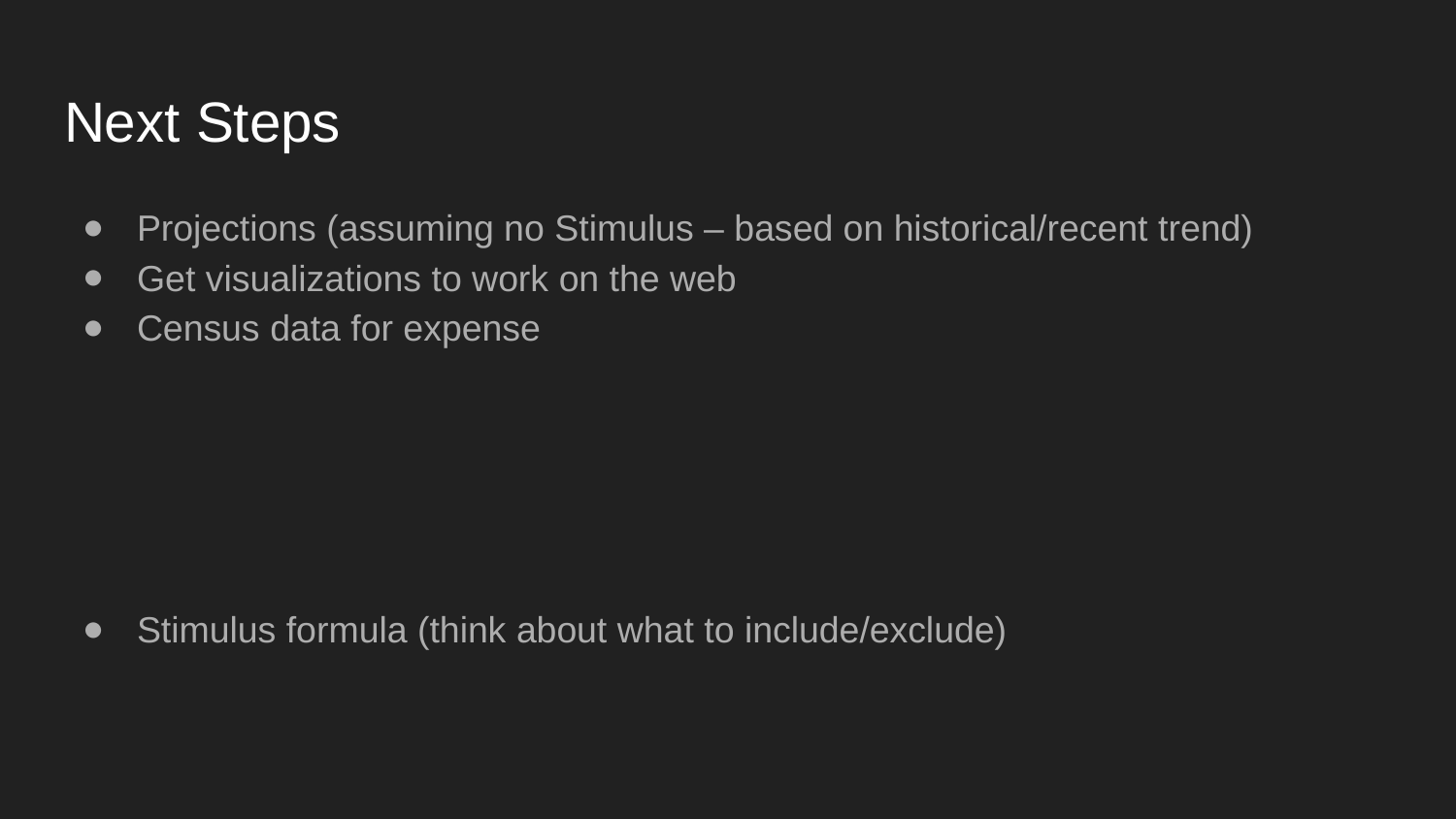

# Next Steps
Projections (assuming no Stimulus – based on historical/recent trend)
Get visualizations to work on the web
Census data for expense

Stimulus formula (think about what to include/exclude)